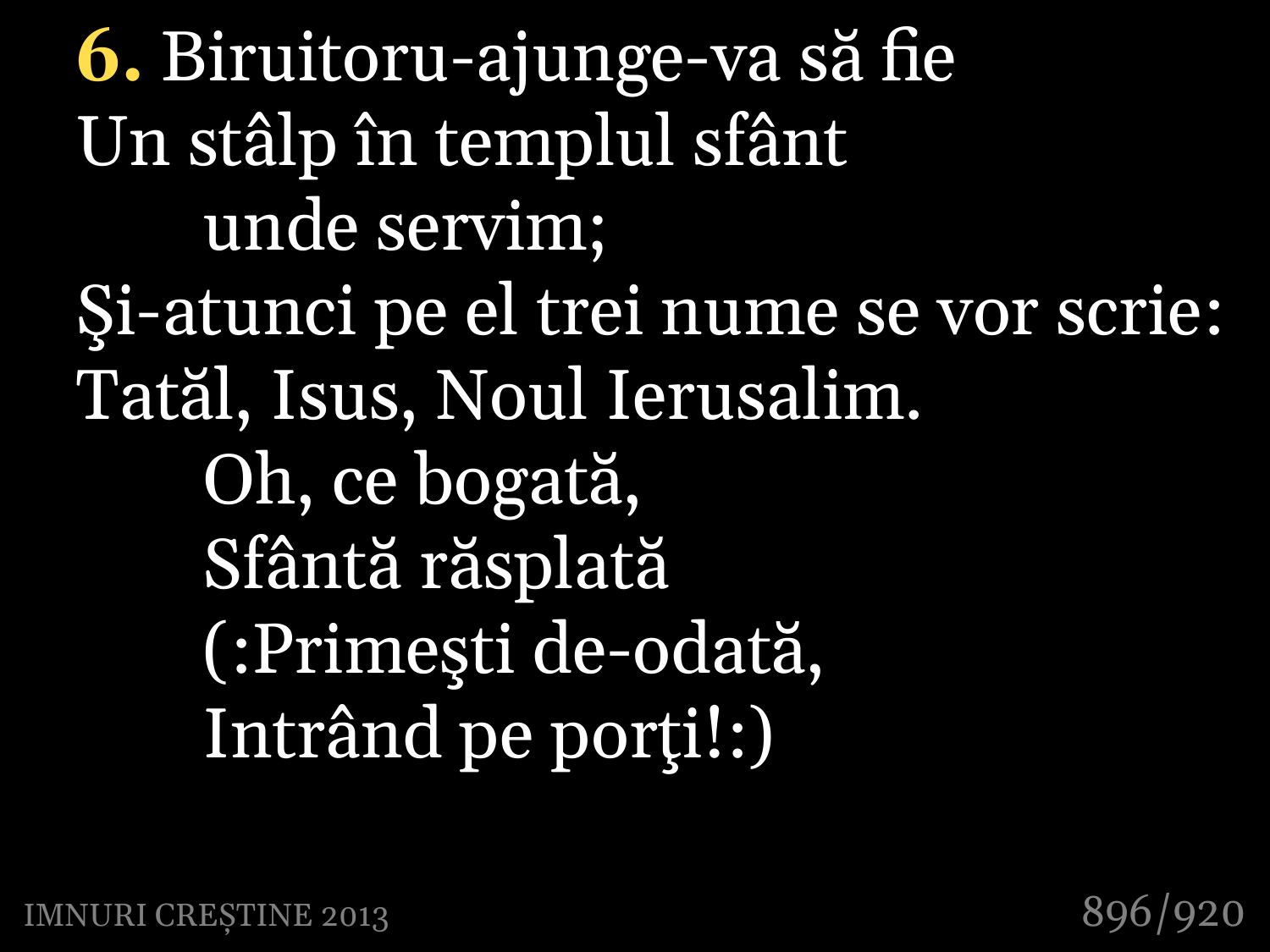

6. Biruitoru-ajunge-va să fie
Un stâlp în templul sfânt
	unde servim;
Şi-atunci pe el trei nume se vor scrie:
Tatăl, Isus, Noul Ierusalim.
	Oh, ce bogată,
	Sfântă răsplată
	(:Primeşti de-odată,
	Intrând pe porţi!:)
896/920
IMNURI CREȘTINE 2013